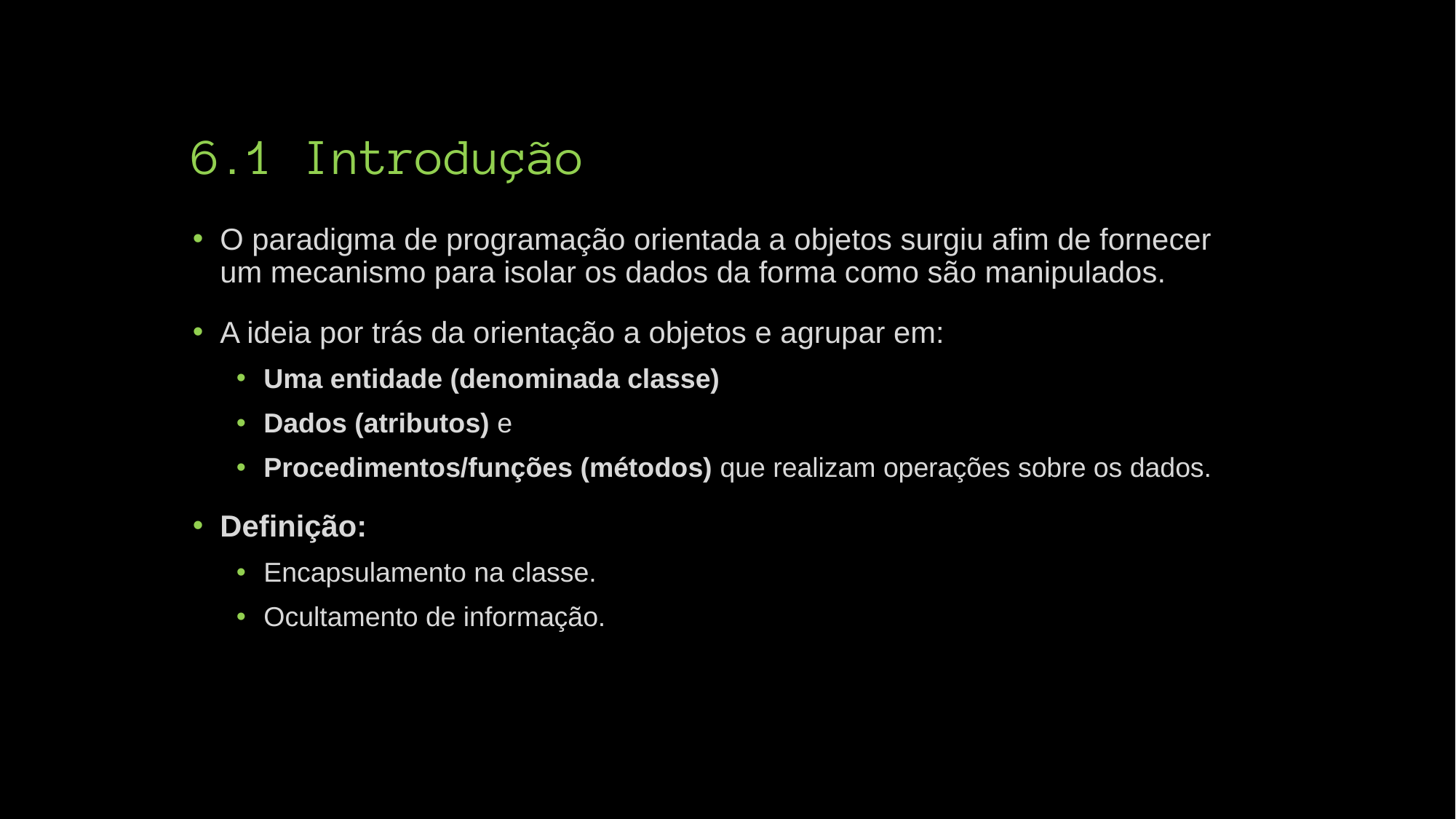

# 6.1 Introdução
O paradigma de programação orientada a objetos surgiu afim de fornecer um mecanismo para isolar os dados da forma como são manipulados.
A ideia por trás da orientação a objetos e agrupar em:
Uma entidade (denominada classe)
Dados (atributos) e
Procedimentos/funções (métodos) que realizam operações sobre os dados.
Definição:
Encapsulamento na classe.
Ocultamento de informação.